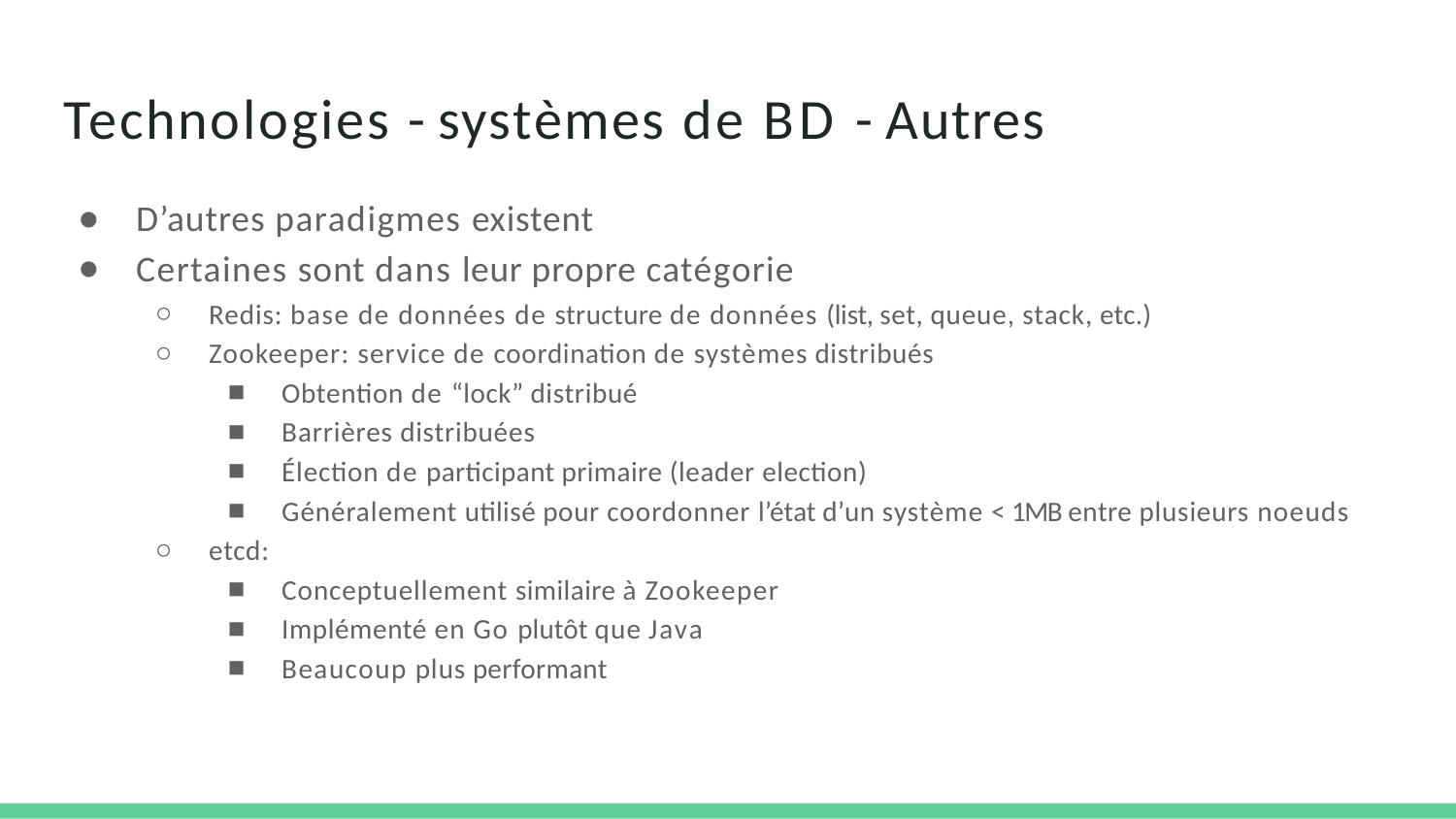

# Technologies - systèmes de BD - Autres
D’autres paradigmes existent
Certaines sont dans leur propre catégorie
Redis: base de données de structure de données (list, set, queue, stack, etc.)
Zookeeper: service de coordination de systèmes distribués
Obtention de “lock” distribué
Barrières distribuées
Élection de participant primaire (leader election)
Généralement utilisé pour coordonner l’état d’un système < 1MB entre plusieurs noeuds
etcd:
Conceptuellement similaire à Zookeeper
Implémenté en Go plutôt que Java
Beaucoup plus performant